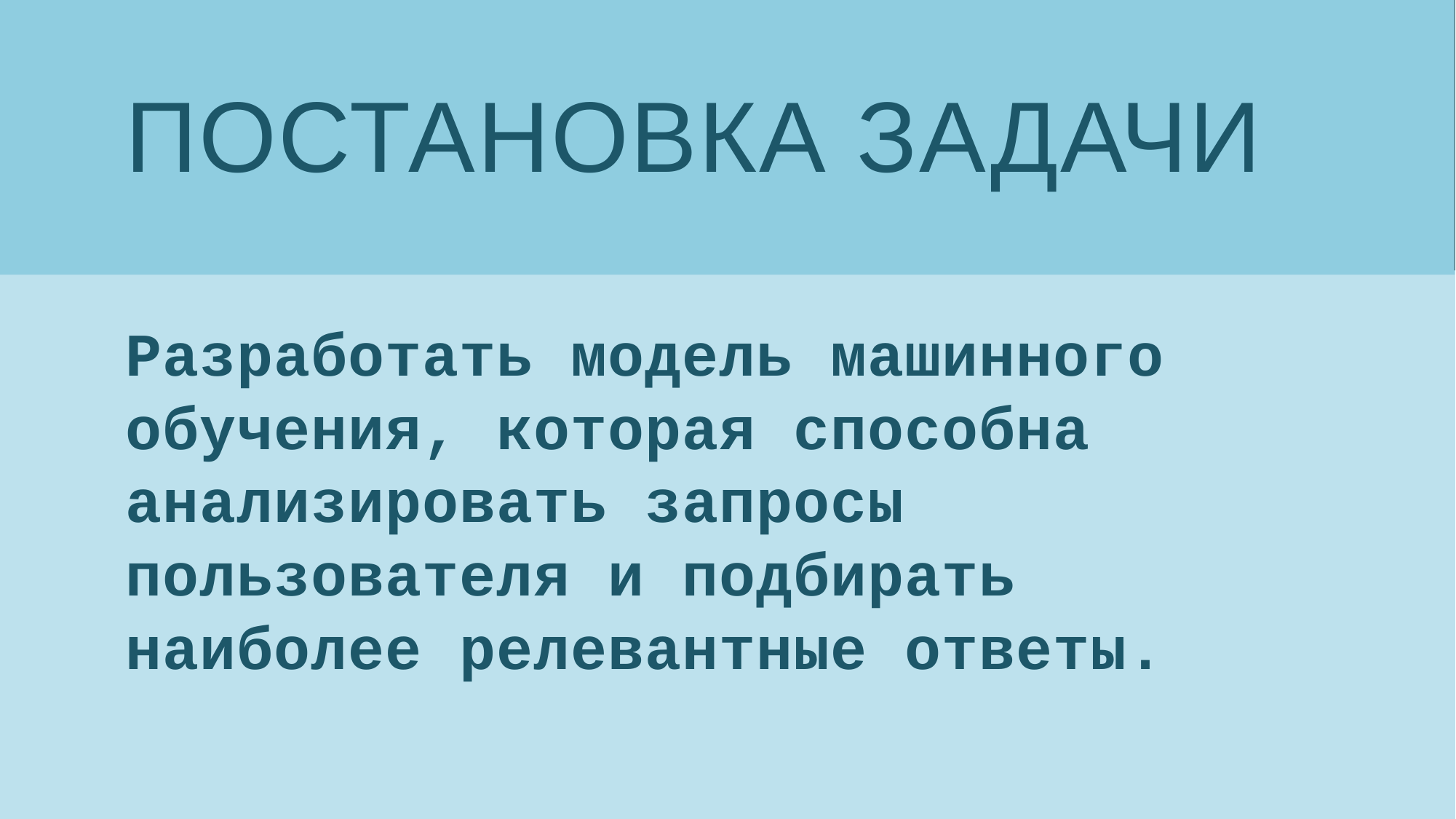

# Постановка задачи
Разработать модель машинного обучения, которая способна анализировать запросы пользователя и подбирать наиболее релевантные ответы.